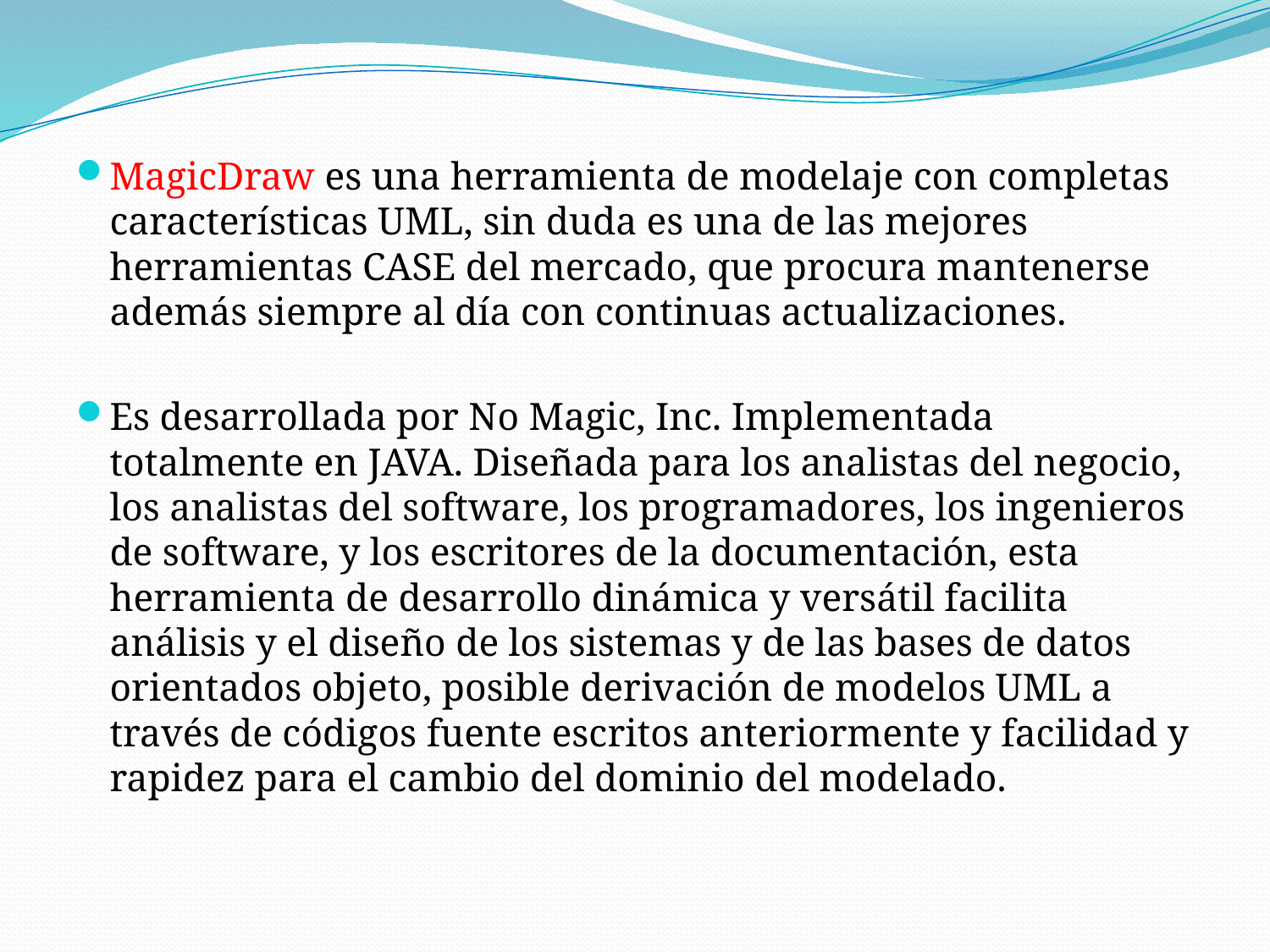

MagicDraw es una herramienta de modelaje con completas características UML, sin duda es una de las mejores herramientas CASE del mercado, que procura mantenerse además siempre al día con continuas actualizaciones.

Es desarrollada por No Magic, Inc. Implementada totalmente en JAVA. Diseñada para los analistas del negocio, los analistas del software, los programadores, los ingenieros de software, y los escritores de la documentación, esta herramienta de desarrollo dinámica y versátil facilita análisis y el diseño de los sistemas y de las bases de datos orientados objeto, posible derivación de modelos UML a través de códigos fuente escritos anteriormente y facilidad y rapidez para el cambio del dominio del modelado.